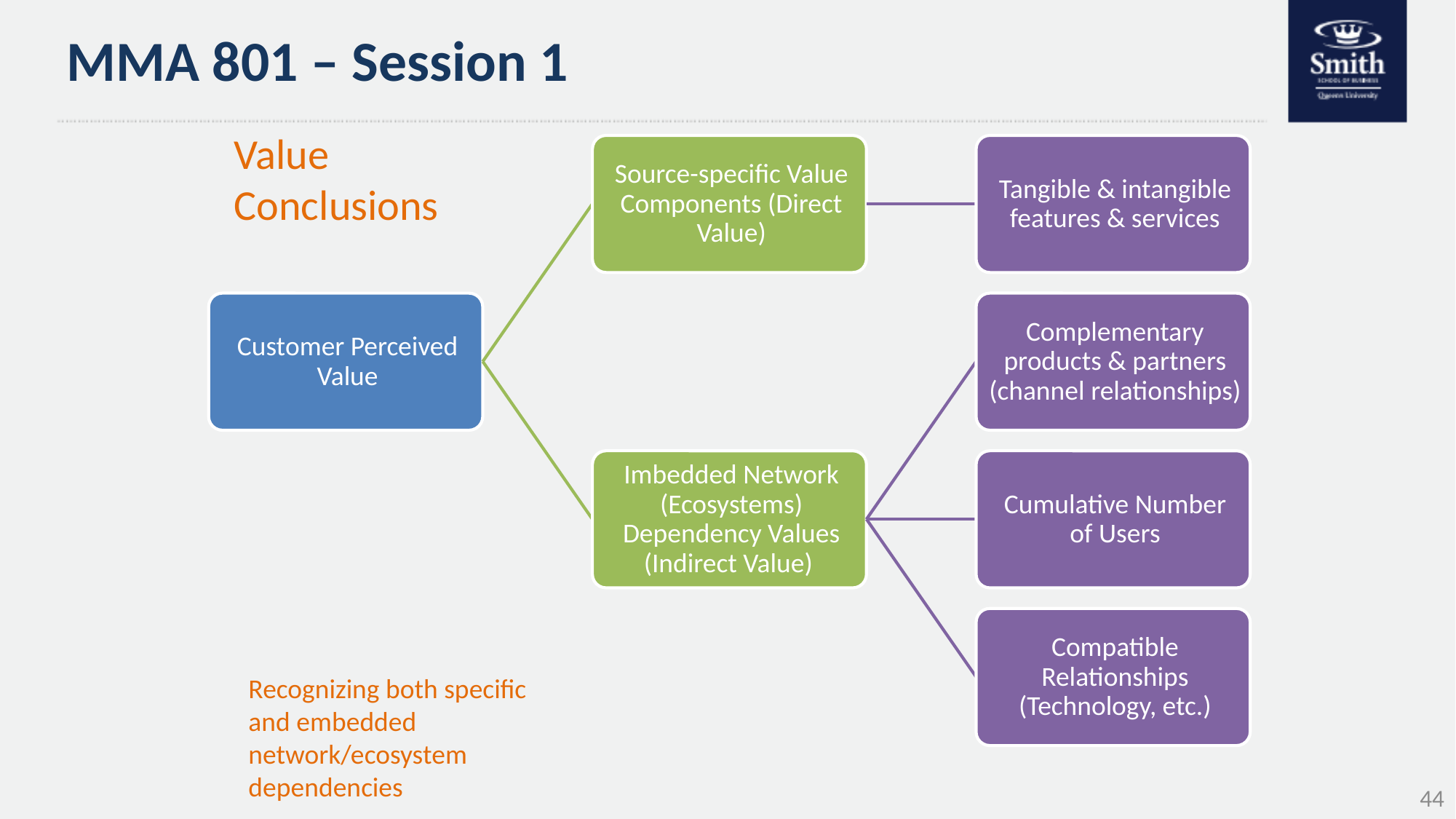

# MMA 801 – Session 1
Value Conclusions
Customer Perceived Value

Source-specific Value Components (Direct Value)

Tangible & intangible features & services

Imbedded Network (Ecosystems) Dependency Values (Indirect Value)

Complementary products & partners (channel relationships)

Cumulative Number
of Users

Compatible Relationships (Technology, etc.)
Recognizing both specific and embedded network/ecosystem dependencies
44